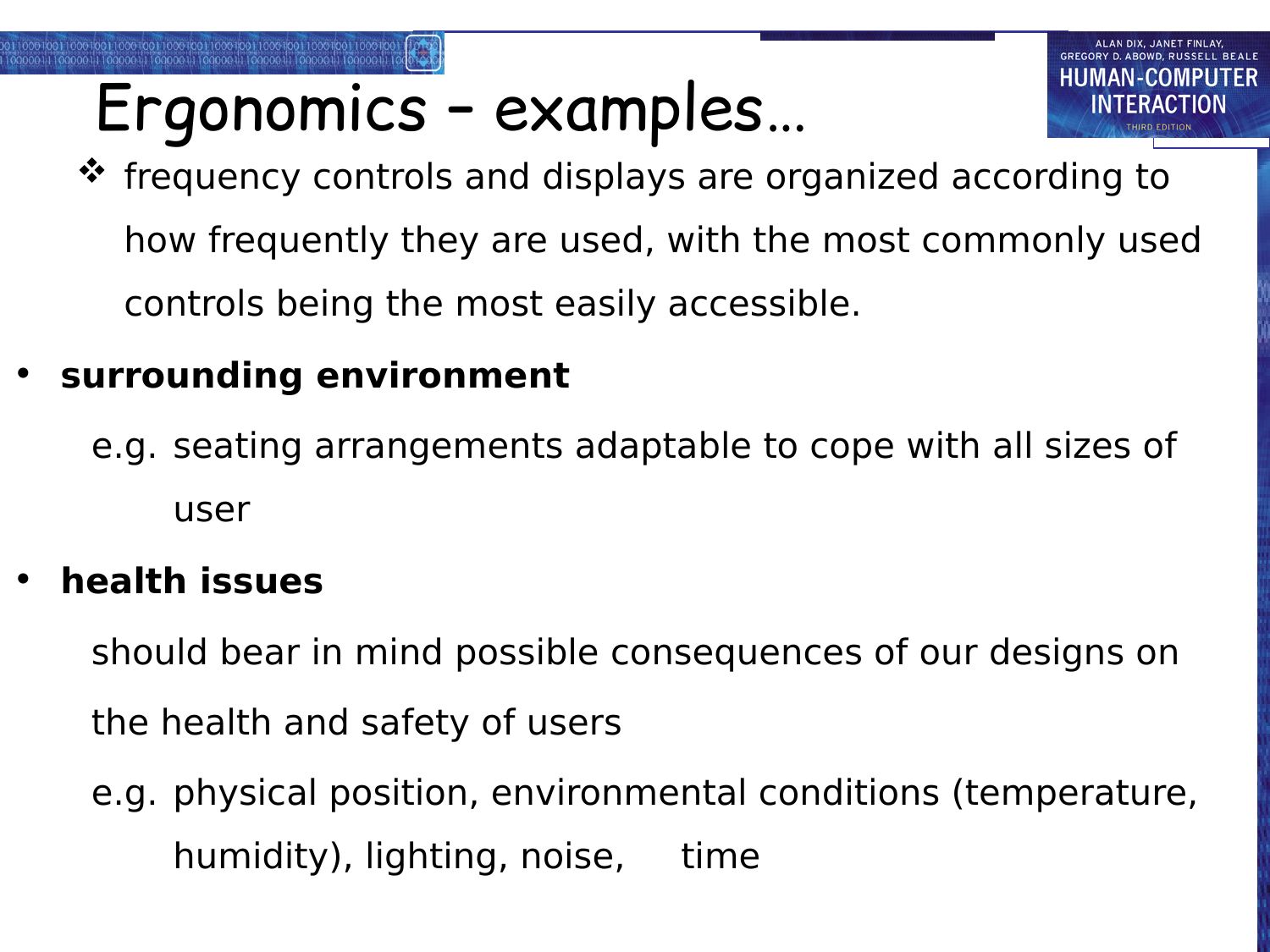

# Ergonomics – examples…
frequency controls and displays are organized according to how frequently they are used, with the most commonly used controls being the most easily accessible.
surrounding environment
e.g.	seating arrangements adaptable to cope with all sizes of user
health issues
should bear in mind possible consequences of our designs on
the health and safety of users
e.g.	physical position, environmental conditions (temperature, humidity), lighting, noise,	time